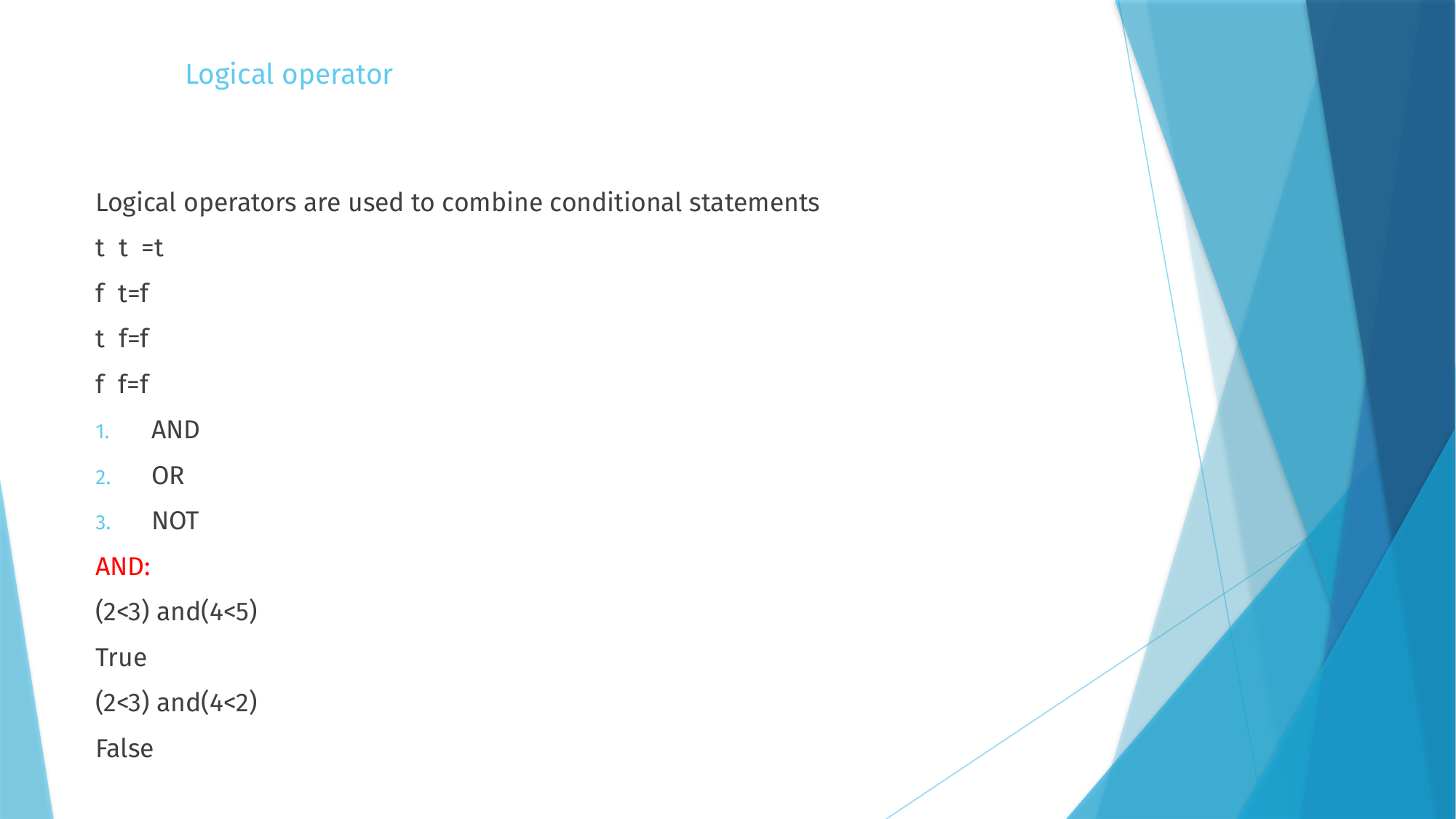

# Logical operator
Logical operators are used to combine conditional statements
t  t  =t
f  t=f
t  f=f
f  f=f
AND
OR
NOT
AND:
(2<3) and(4<5)
True
(2<3) and(4<2)
False